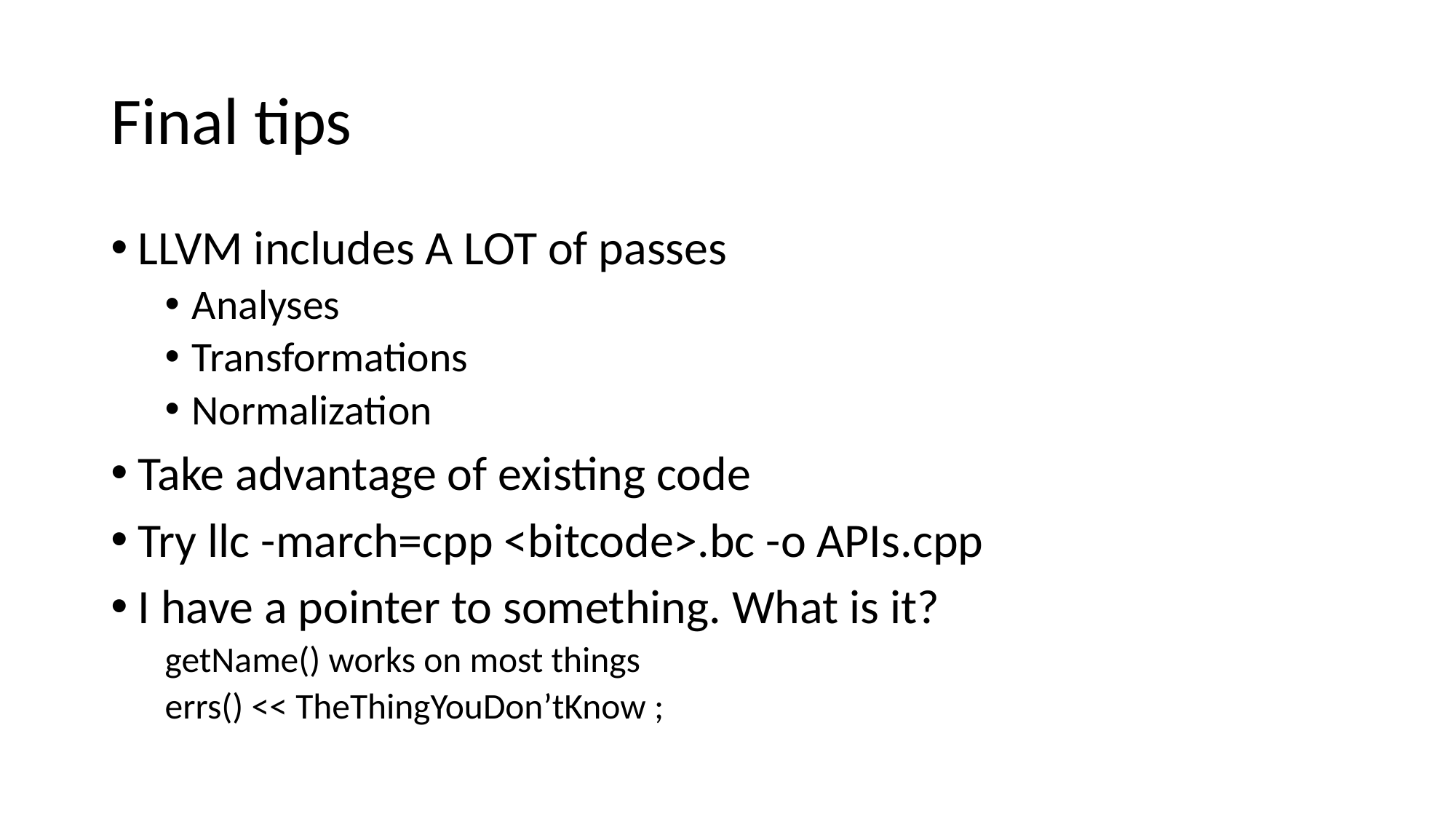

# Final tips
LLVM includes A LOT of passes
Analyses
Transformations
Normalization
Take advantage of existing code
Try llc -march=cpp <bitcode>.bc -o APIs.cpp
I have a pointer to something. What is it?
getName() works on most things
errs() << TheThingYouDon’tKnow ;